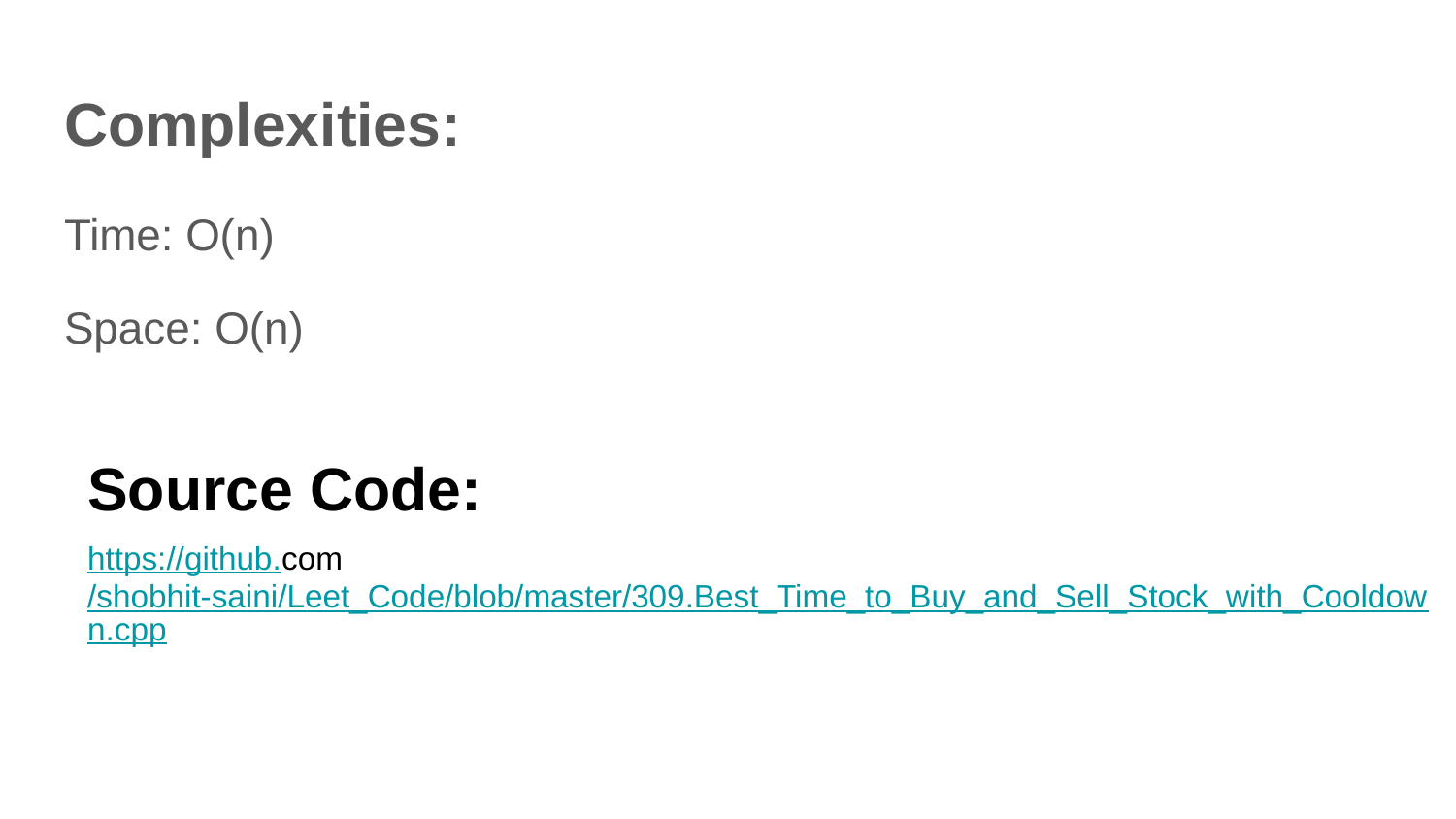

# Complexities:
Time: O(n)
Space: O(n)
Source Code:
https://github.com/shobhit-saini/Leet_Code/blob/master/309.Best_Time_to_Buy_and_Sell_Stock_with_Cooldown.cpp